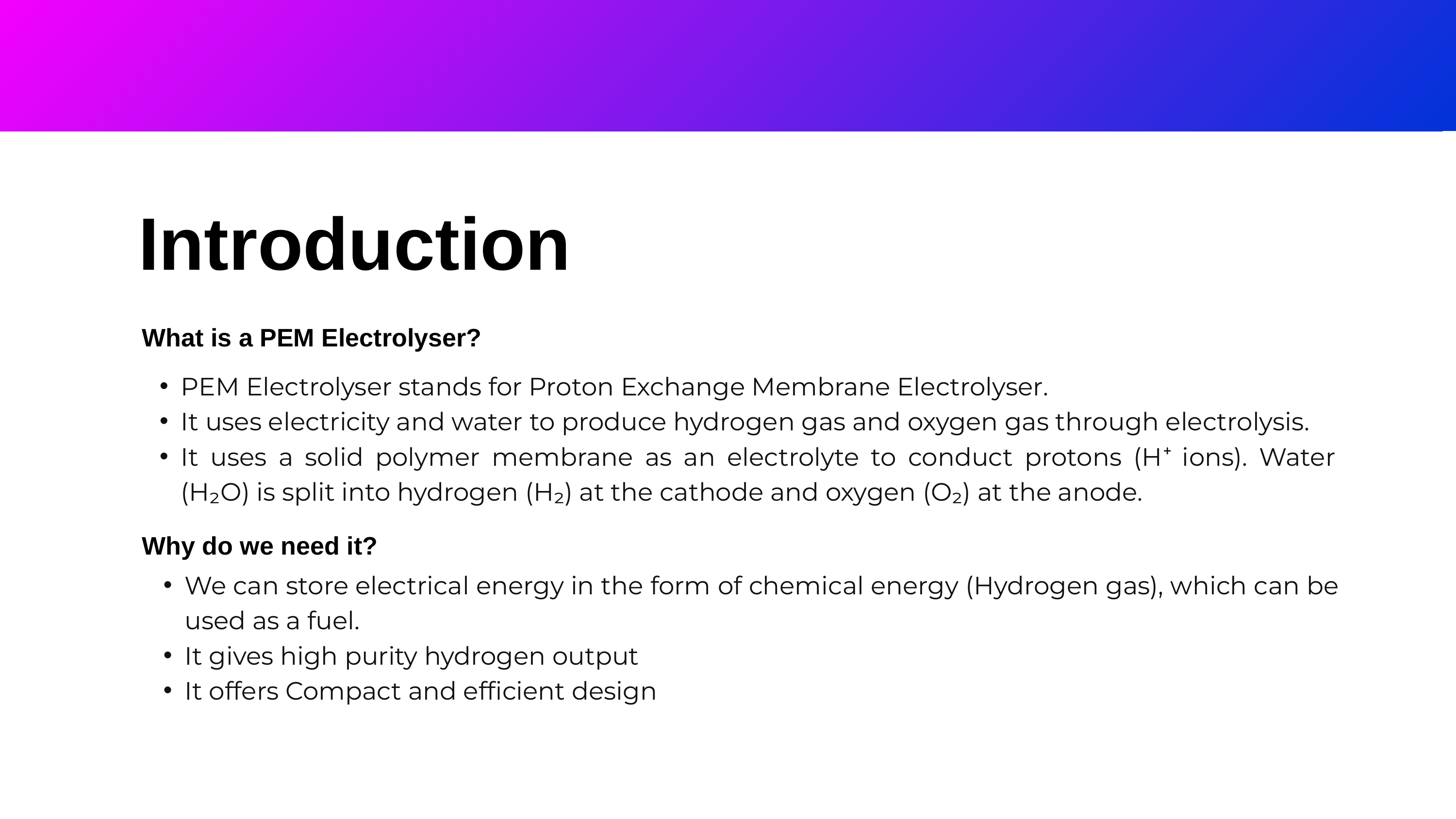

Introduction
What is a PEM Electrolyser?
PEM Electrolyser stands for Proton Exchange Membrane Electrolyser.
It uses electricity and water to produce hydrogen gas and oxygen gas through electrolysis.
It uses a solid polymer membrane as an electrolyte to conduct protons (H⁺ ions). Water (H₂O) is split into hydrogen (H₂) at the cathode and oxygen (O₂) at the anode.

Why do we need it?
We can store electrical energy in the form of chemical energy (Hydrogen gas), which can be used as a fuel.
It gives high purity hydrogen output
It offers Compact and efficient design